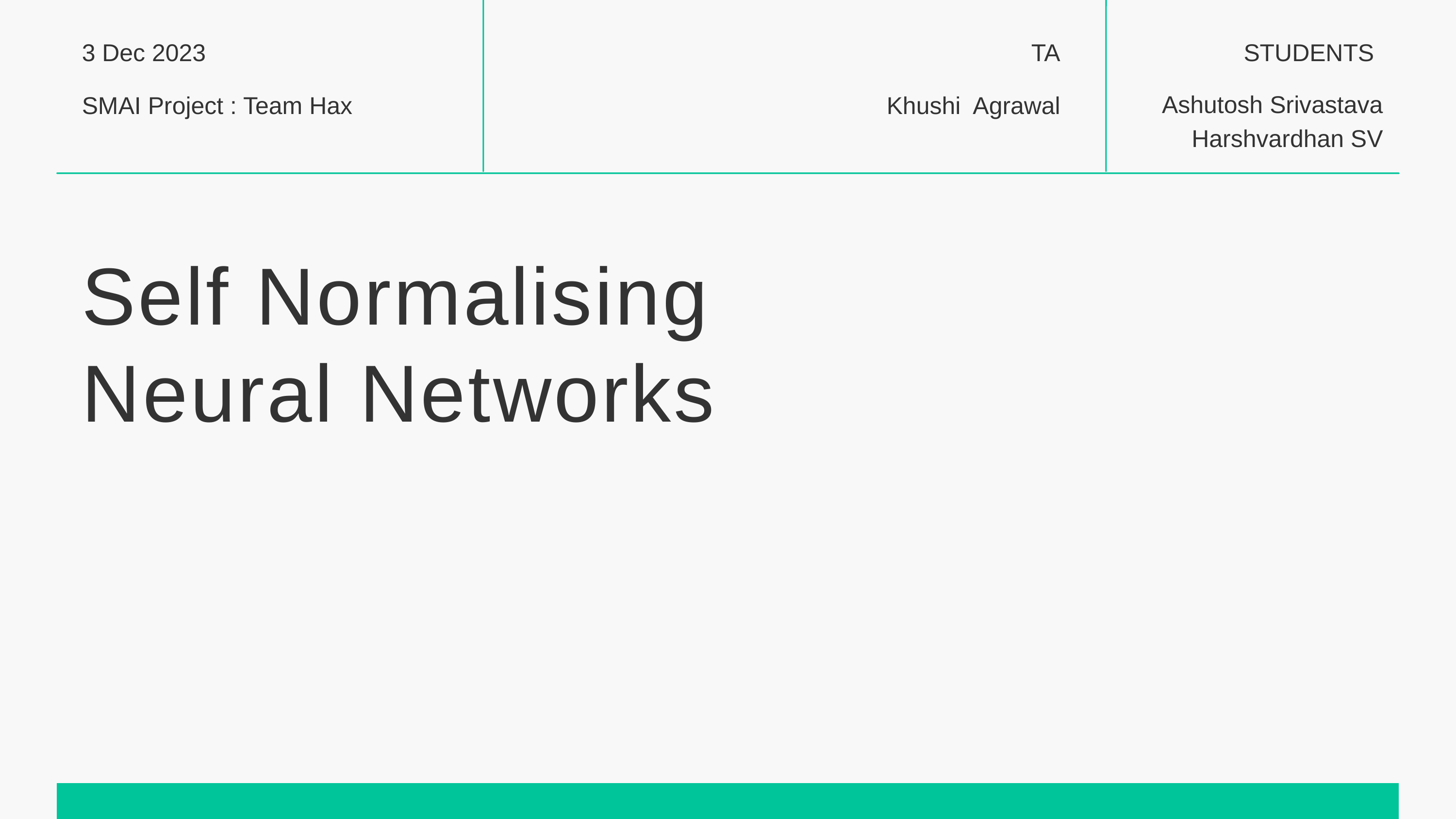

3 Dec 2023
TA
STUDENTS
Ashutosh Srivastava
Harshvardhan SV
SMAI Project : Team Hax
Khushi  Agrawal

Self Normalising
Neural Networks